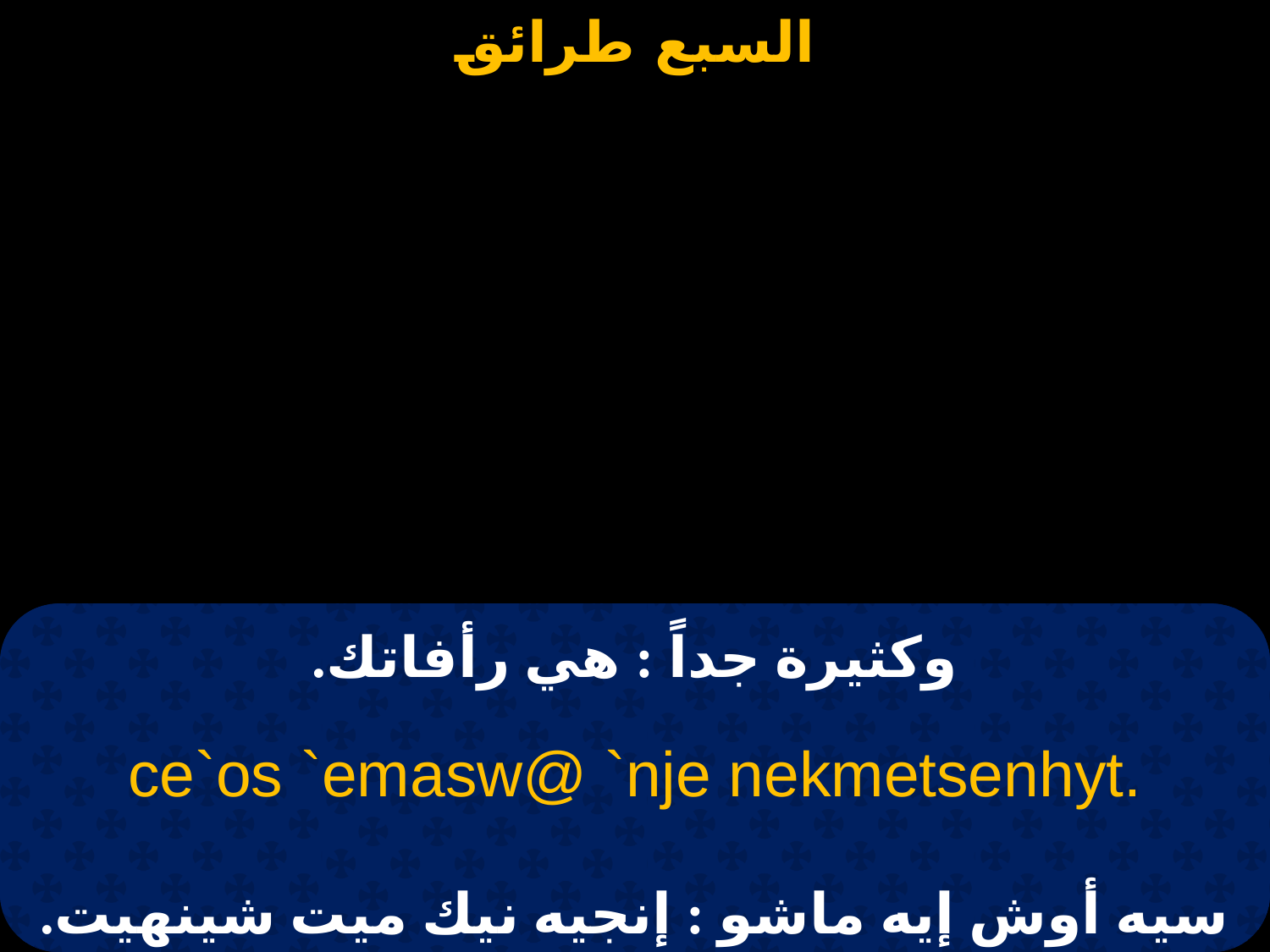

# وكثيرة جداً : هي رأفاتك.
ce`os `emasw@ `nje nekmetsenhyt.
سيه أوش إيه ماشو : إنجيه نيك ميت شينهيت.